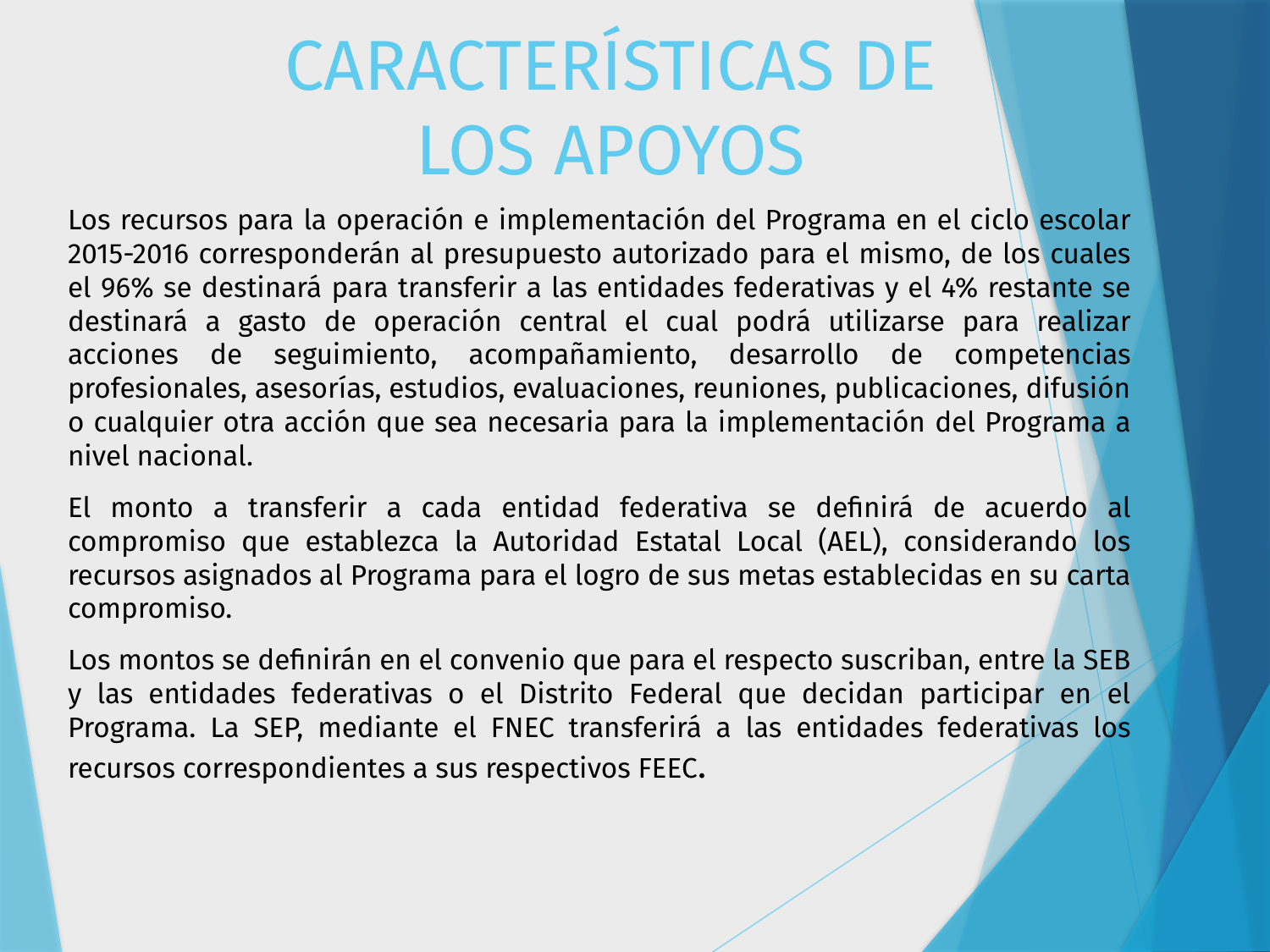

# CARACTERÍSTICAS DE LOS APOYOS
Los recursos para la operación e implementación del Programa en el ciclo escolar 2015-2016 corresponderán al presupuesto autorizado para el mismo, de los cuales el 96% se destinará para transferir a las entidades federativas y el 4% restante se destinará a gasto de operación central el cual podrá utilizarse para realizar acciones de seguimiento, acompañamiento, desarrollo de competencias profesionales, asesorías, estudios, evaluaciones, reuniones, publicaciones, difusión o cualquier otra acción que sea necesaria para la implementación del Programa a nivel nacional.
El monto a transferir a cada entidad federativa se definirá de acuerdo al compromiso que establezca la Autoridad Estatal Local (AEL), considerando los recursos asignados al Programa para el logro de sus metas establecidas en su carta compromiso.
Los montos se definirán en el convenio que para el respecto suscriban, entre la SEB y las entidades federativas o el Distrito Federal que decidan participar en el Programa. La SEP, mediante el FNEC transferirá a las entidades federativas los recursos correspondientes a sus respectivos FEEC.